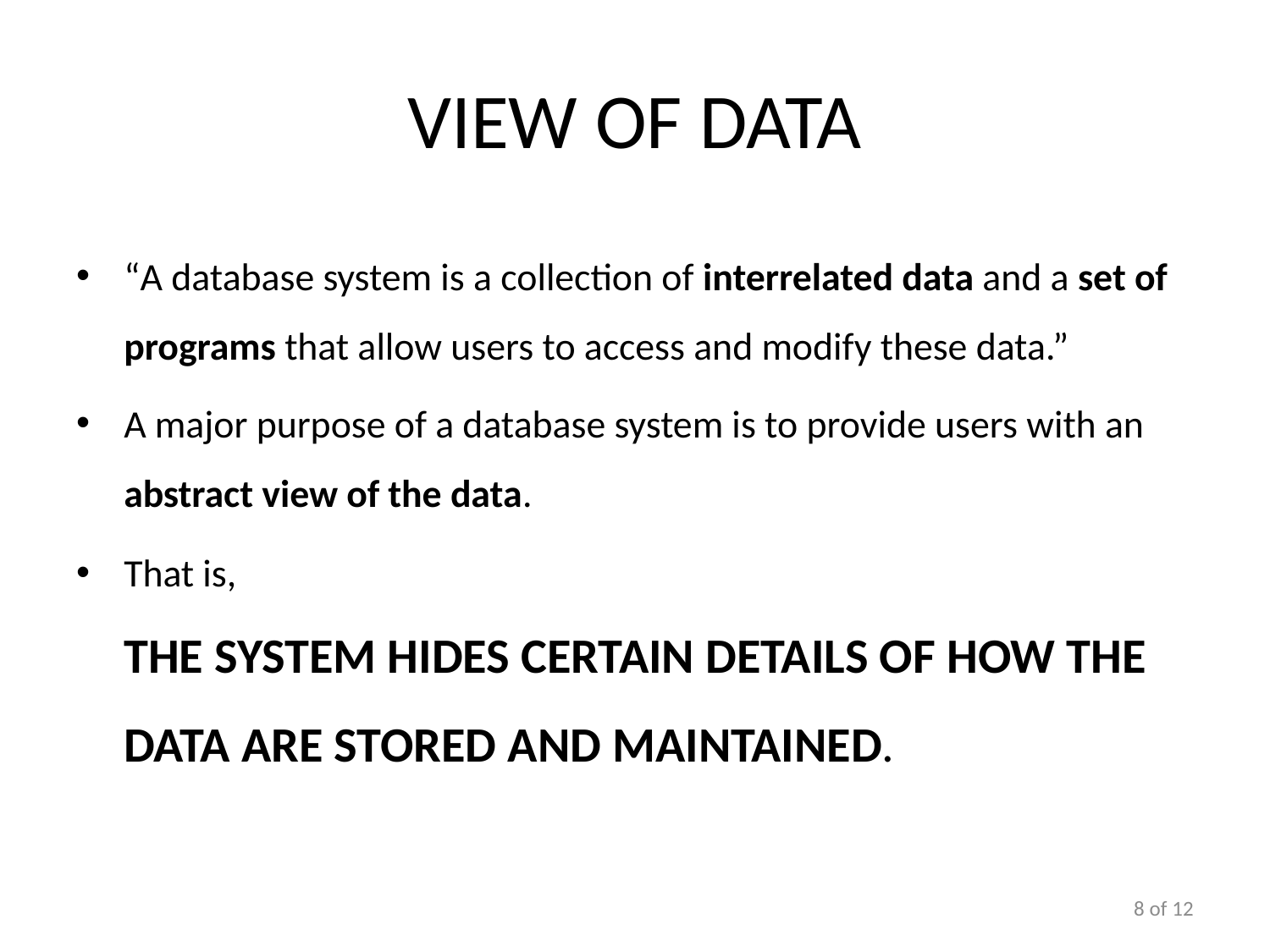

# View of Data
“A database system is a collection of interrelated data and a set of programs that allow users to access and modify these data.”
A major purpose of a database system is to provide users with an abstract view of the data.
That is,
The system hides certain details of how the data are stored and maintained.

8 of 12